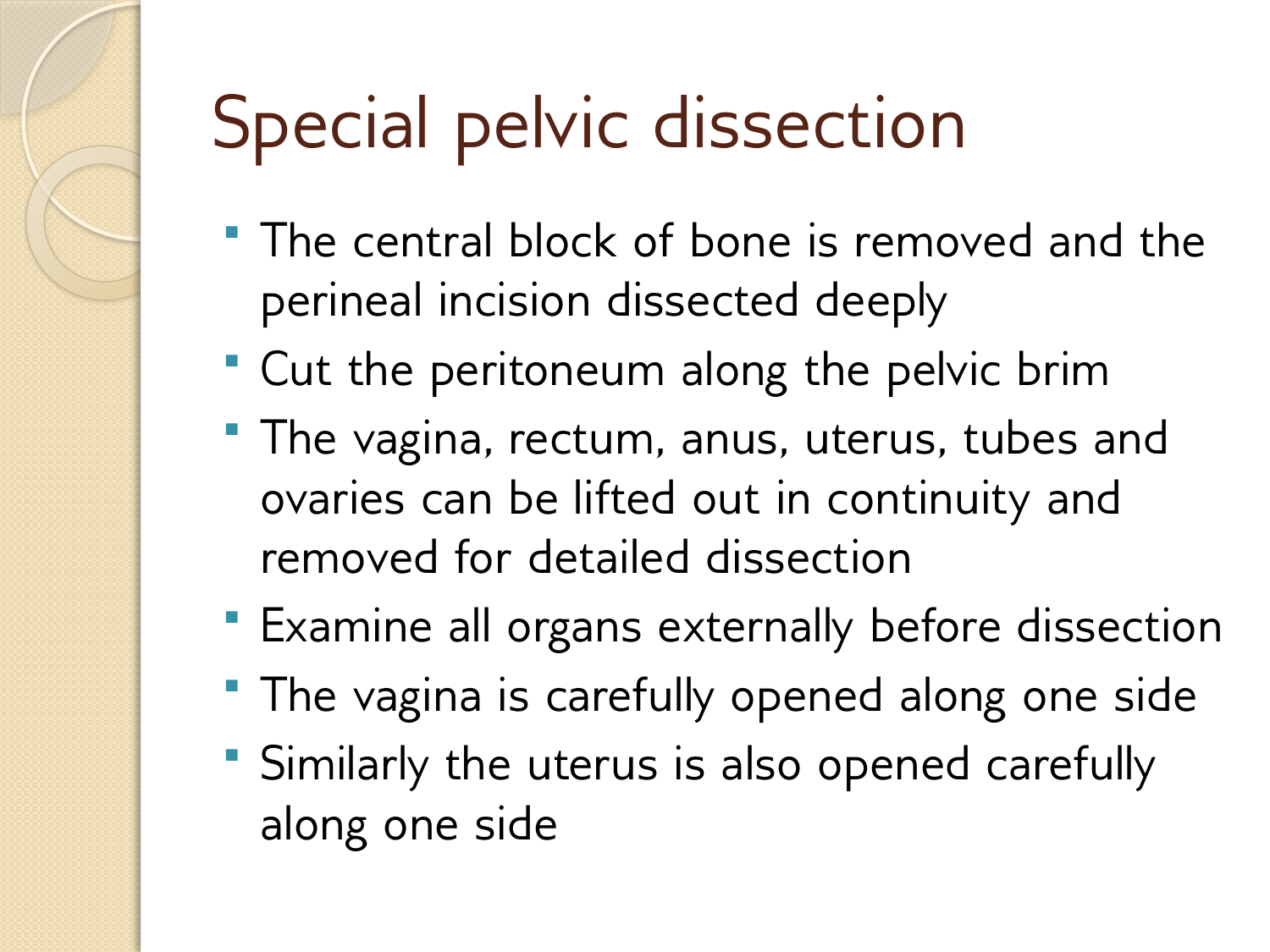

# Special pelvic dissection
The central block of bone is removed and the perineal incision dissected deeply
Cut the peritoneum along the pelvic brim
The vagina, rectum, anus, uterus, tubes and ovaries can be lifted out in continuity and removed for detailed dissection
Examine all organs externally before dissection
The vagina is carefully opened along one side
Similarly the uterus is also opened carefully along one side